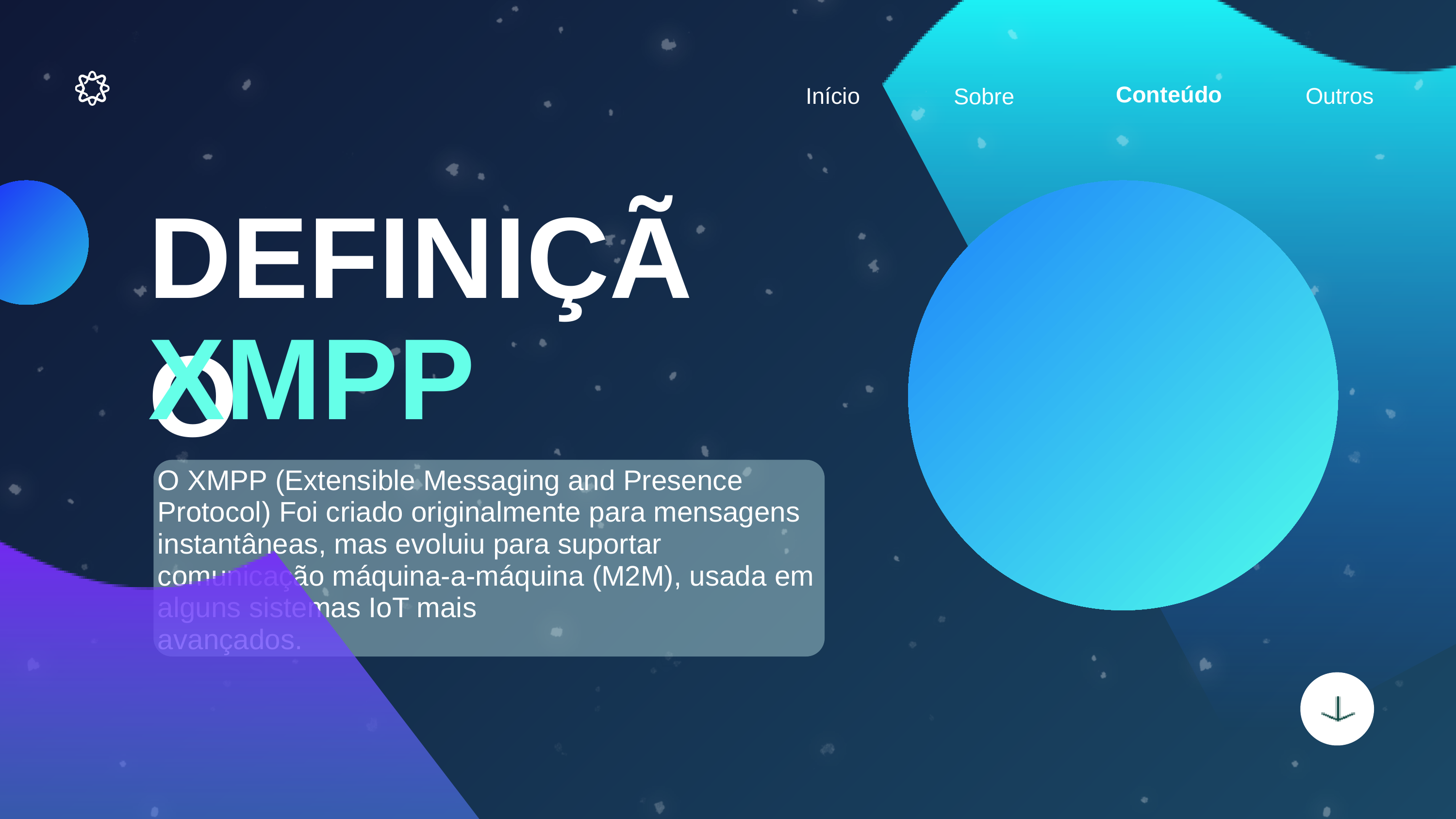

Conteúdo
Início
Outros
Sobre

DEFINIÇÃO
XMPP

O XMPP (Extensible Messaging and Presence Protocol) Foi criado originalmente para mensagens instantâneas, mas evoluiu para suportar comunicação máquina-a-máquina (M2M), usada em alguns sistemas IoT mais
avançados.